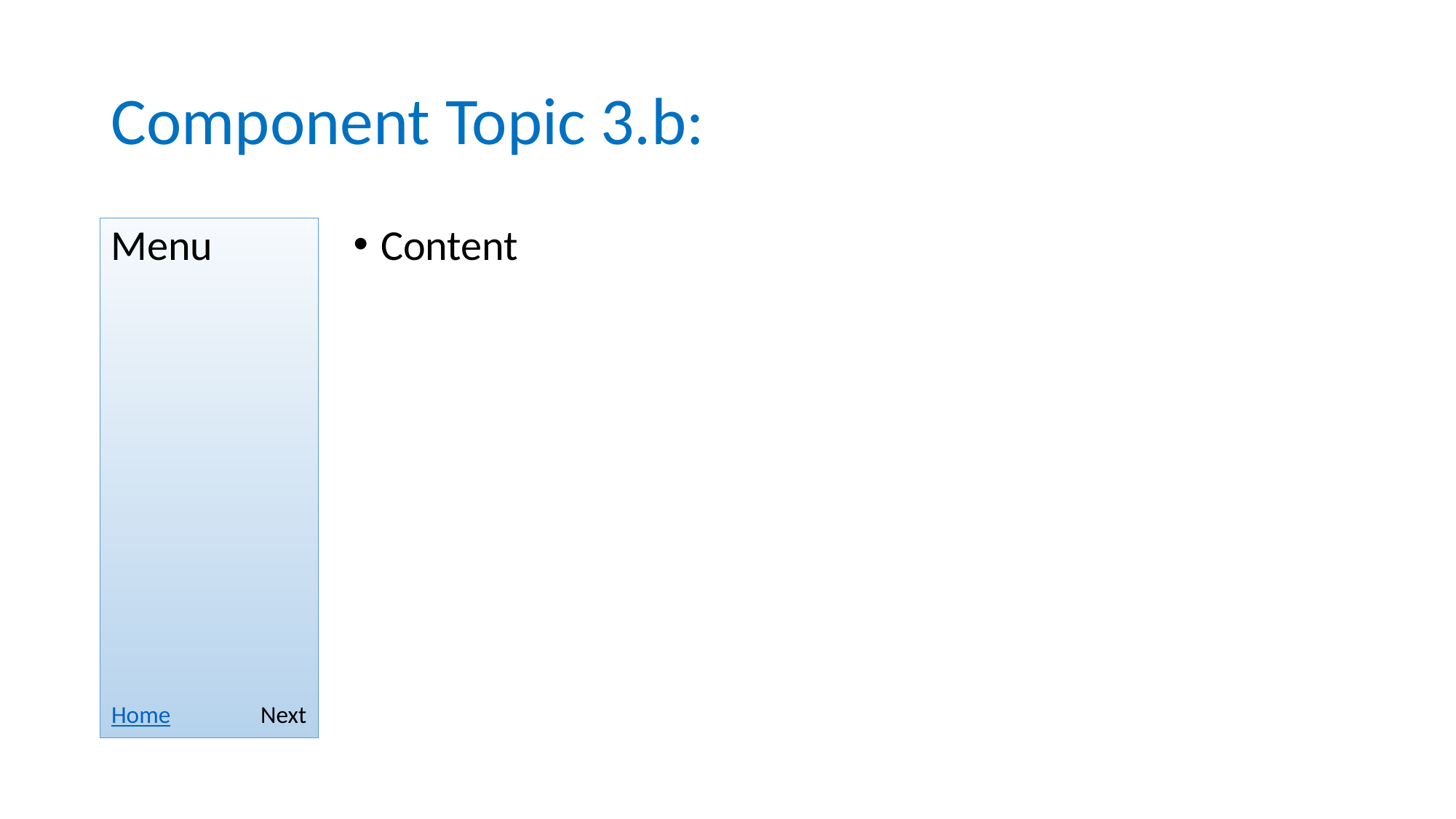

# Component Topic 3.b:
Menu
Content
Home
Next